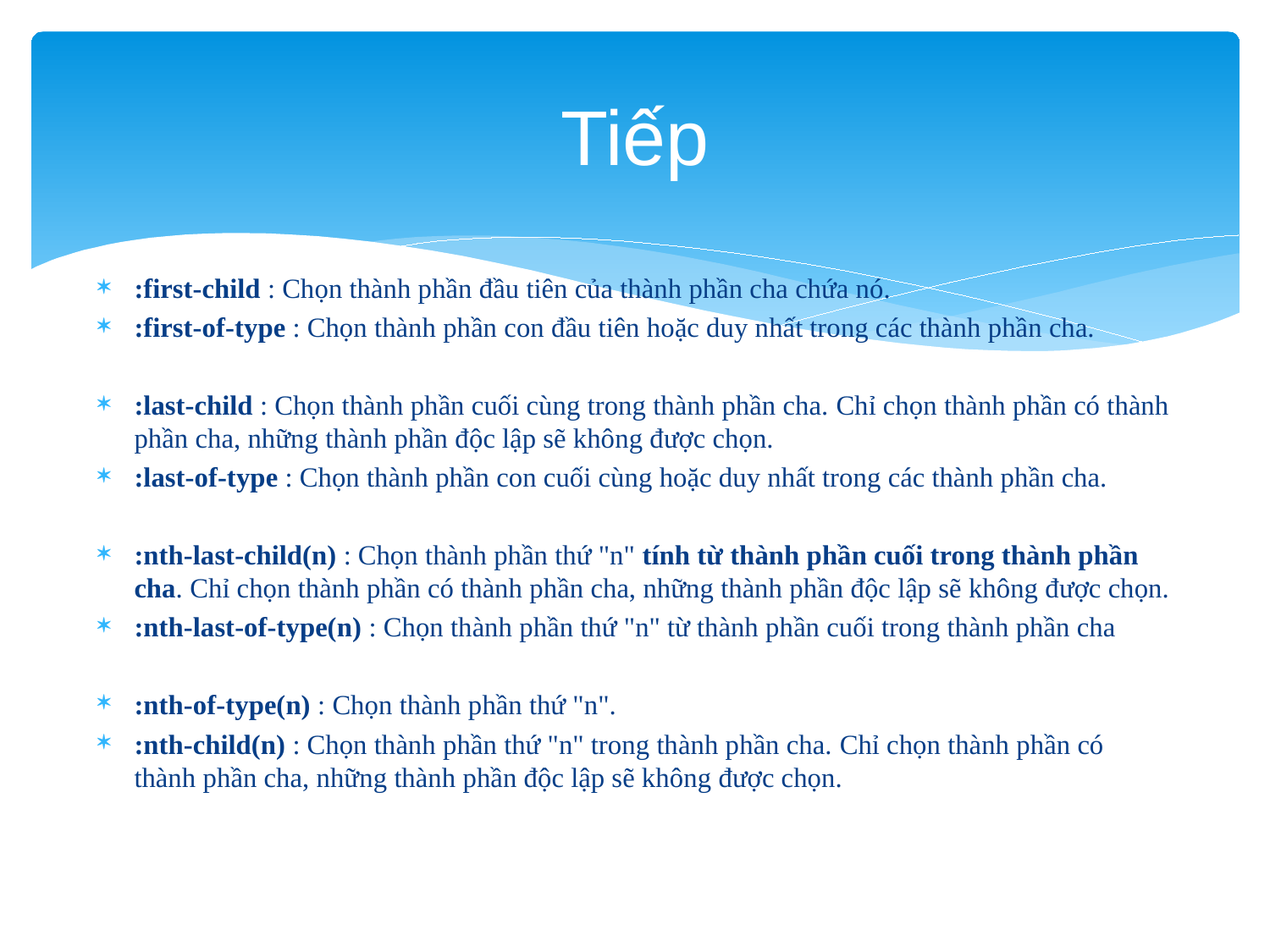

# Tiếp
:first-child : Chọn thành phần đầu tiên của thành phần cha chứa nó.
:first-of-type : Chọn thành phần con đầu tiên hoặc duy nhất trong các thành phần cha.

:last-child : Chọn thành phần cuối cùng trong thành phần cha. Chỉ chọn thành phần có thành phần cha, những thành phần độc lập sẽ không được chọn.
:last-of-type : Chọn thành phần con cuối cùng hoặc duy nhất trong các thành phần cha.

:nth-last-child(n) : Chọn thành phần thứ "n" tính từ thành phần cuối trong thành phần cha. Chỉ chọn thành phần có thành phần cha, những thành phần độc lập sẽ không được chọn.
:nth-last-of-type(n) : Chọn thành phần thứ "n" từ thành phần cuối trong thành phần cha

:nth-of-type(n) : Chọn thành phần thứ "n".
:nth-child(n) : Chọn thành phần thứ "n" trong thành phần cha. Chỉ chọn thành phần có thành phần cha, những thành phần độc lập sẽ không được chọn.